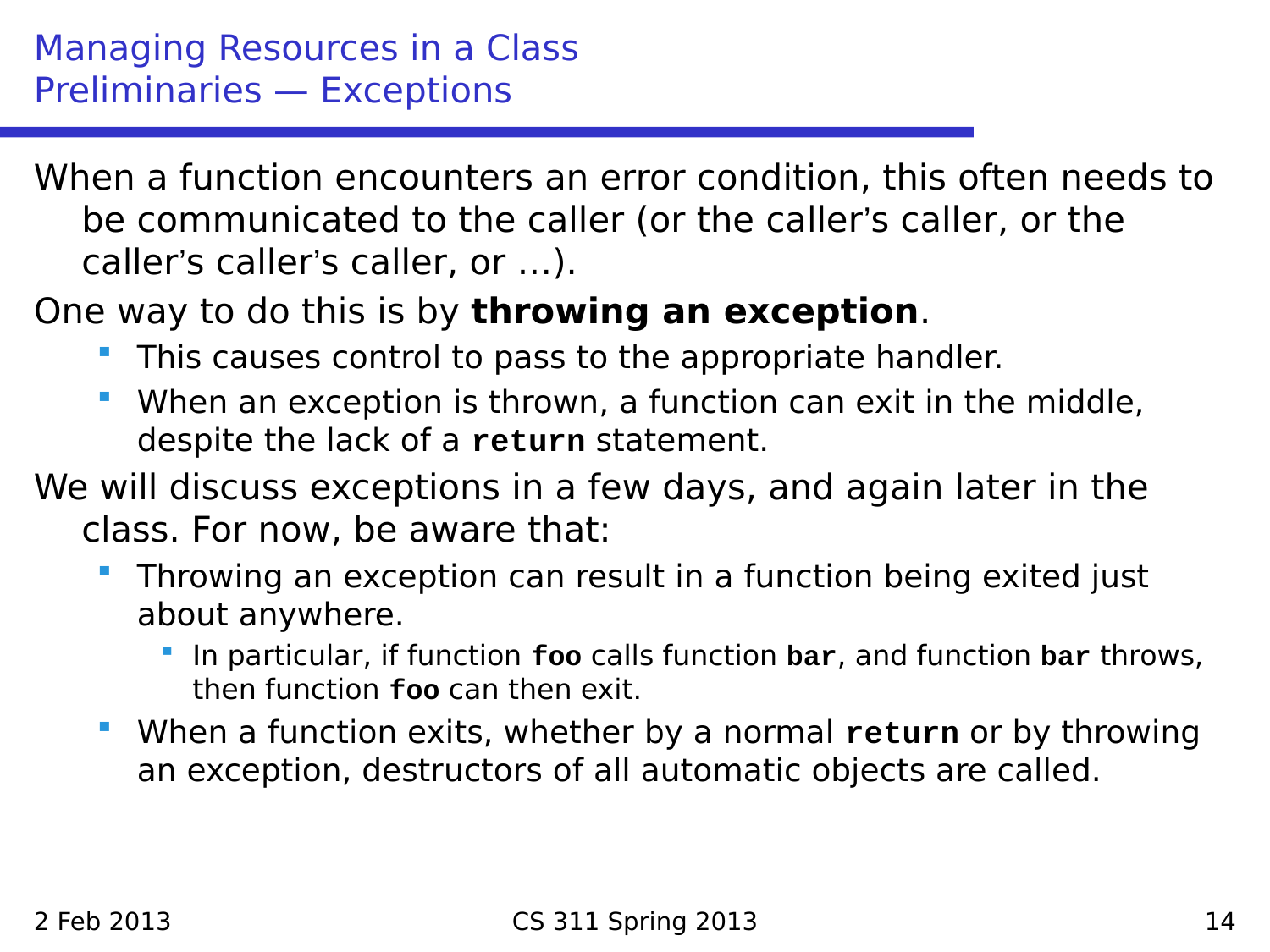

# Managing Resources in a Class Preliminaries — Exceptions
When a function encounters an error condition, this often needs to be communicated to the caller (or the caller’s caller, or the caller’s caller’s caller, or …).
One way to do this is by throwing an exception.
This causes control to pass to the appropriate handler.
When an exception is thrown, a function can exit in the middle, despite the lack of a return statement.
We will discuss exceptions in a few days, and again later in the class. For now, be aware that:
Throwing an exception can result in a function being exited just about anywhere.
In particular, if function foo calls function bar, and function bar throws, then function foo can then exit.
When a function exits, whether by a normal return or by throwing an exception, destructors of all automatic objects are called.
2 Feb 2013
CS 311 Spring 2013
14